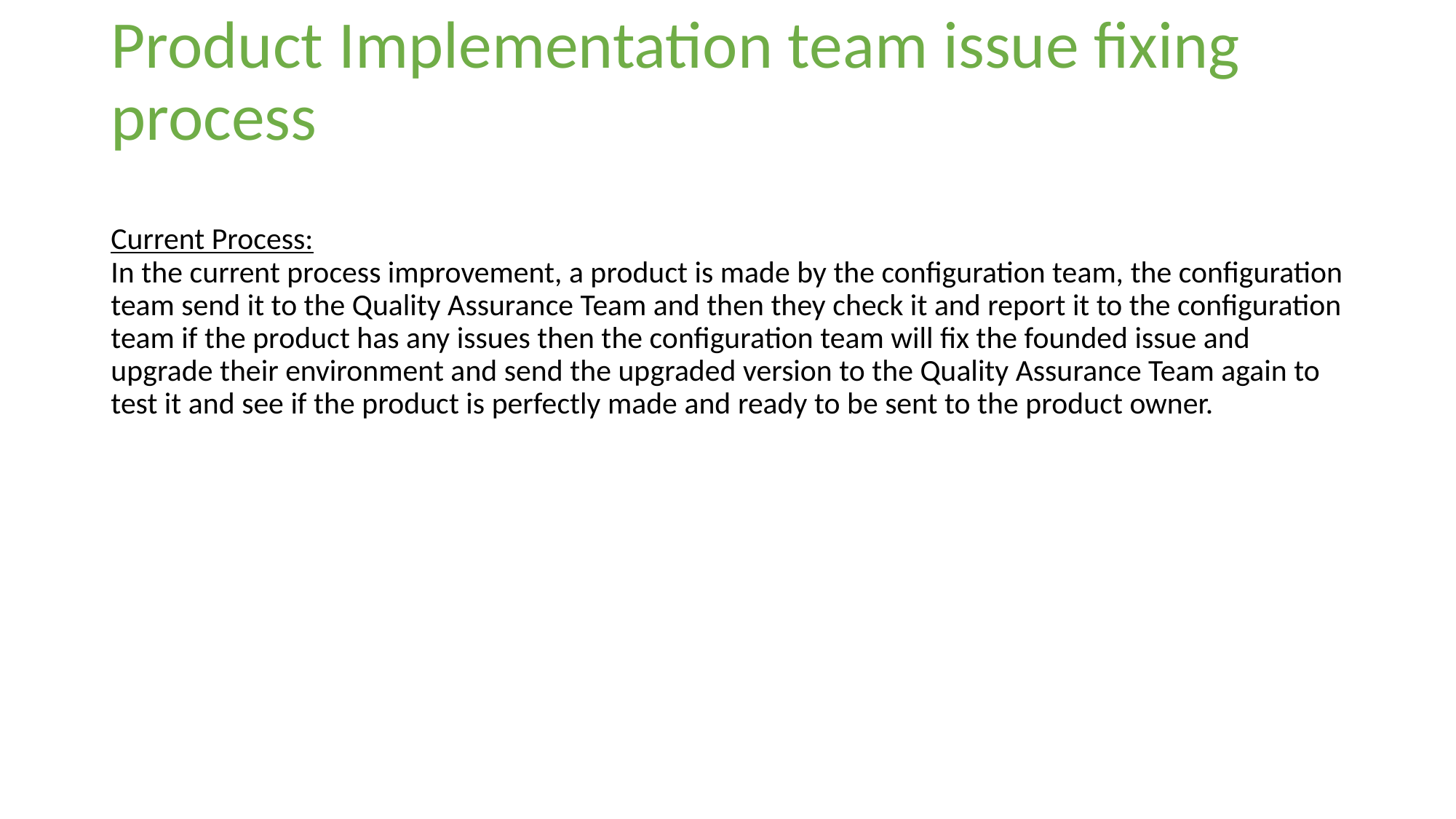

# Product Implementation team issue fixing process
Current Process:
In the current process improvement, a product is made by the configuration team, the configuration team send it to the Quality Assurance Team and then they check it and report it to the configuration team if the product has any issues then the configuration team will fix the founded issue and upgrade their environment and send the upgraded version to the Quality Assurance Team again to test it and see if the product is perfectly made and ready to be sent to the product owner.